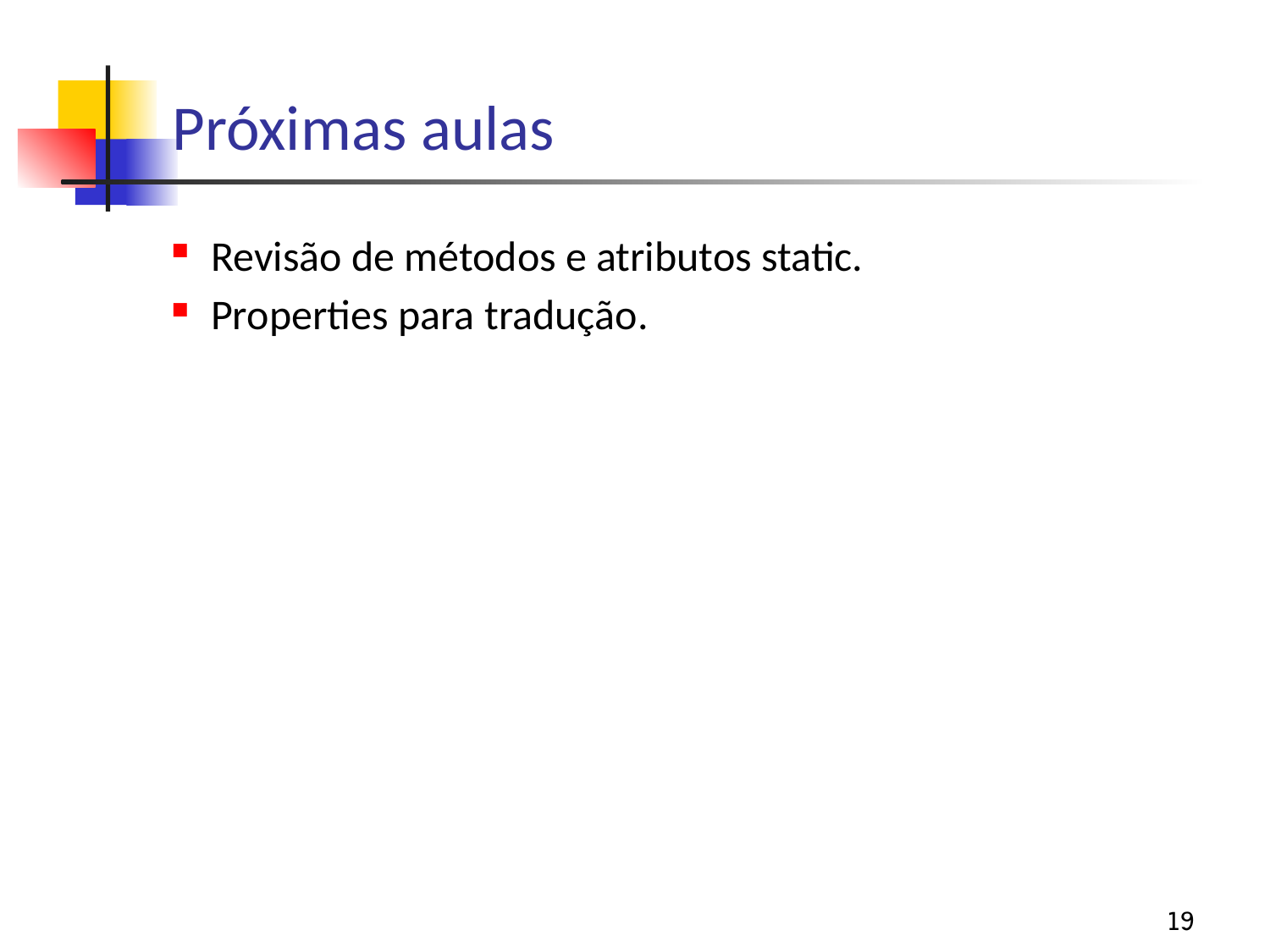

# Próximas aulas
Revisão de métodos e atributos static.
Properties para tradução.

19